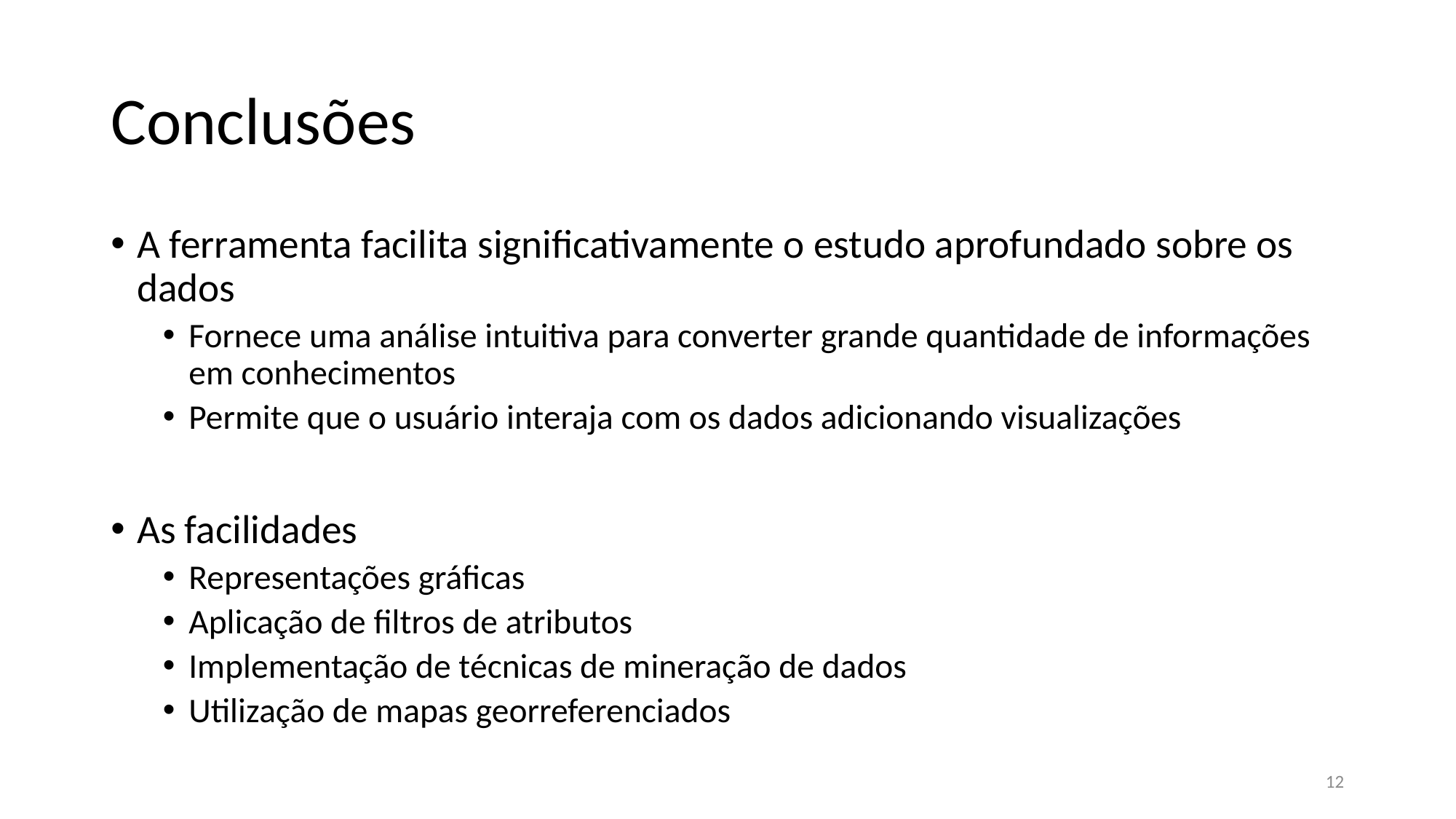

# Conclusões
A ferramenta facilita significativamente o estudo aprofundado sobre os dados
Fornece uma análise intuitiva para converter grande quantidade de informações em conhecimentos
Permite que o usuário interaja com os dados adicionando visualizações

As facilidades
Representações gráficas
Aplicação de filtros de atributos
Implementação de técnicas de mineração de dados
Utilização de mapas georreferenciados

12